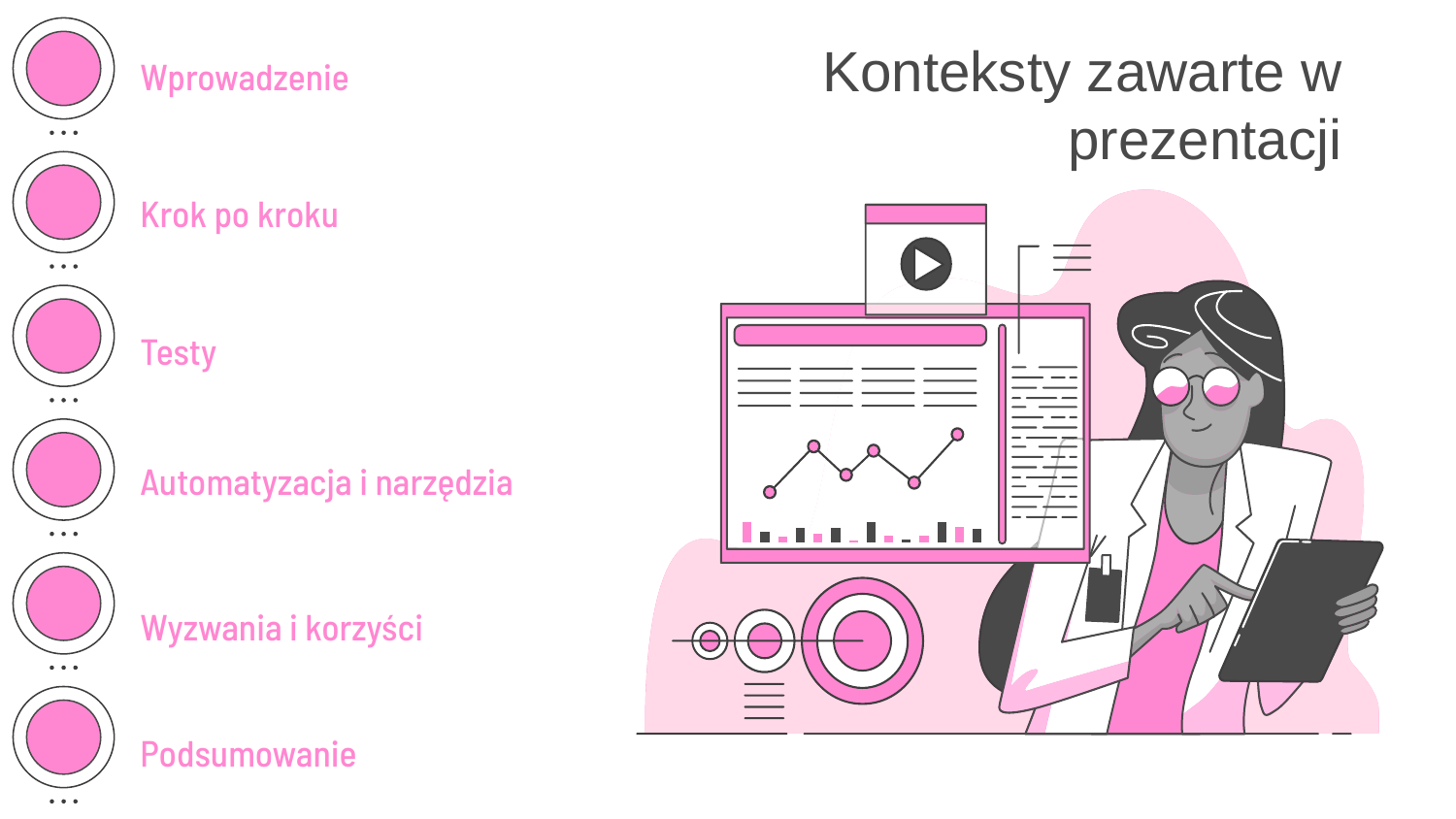

Wprowadzenie
# Konteksty zawarte w prezentacji

Krok po kroku

Testy

Automatyzacja i narzędzia

Wyzwania i korzyści

Podsumowanie